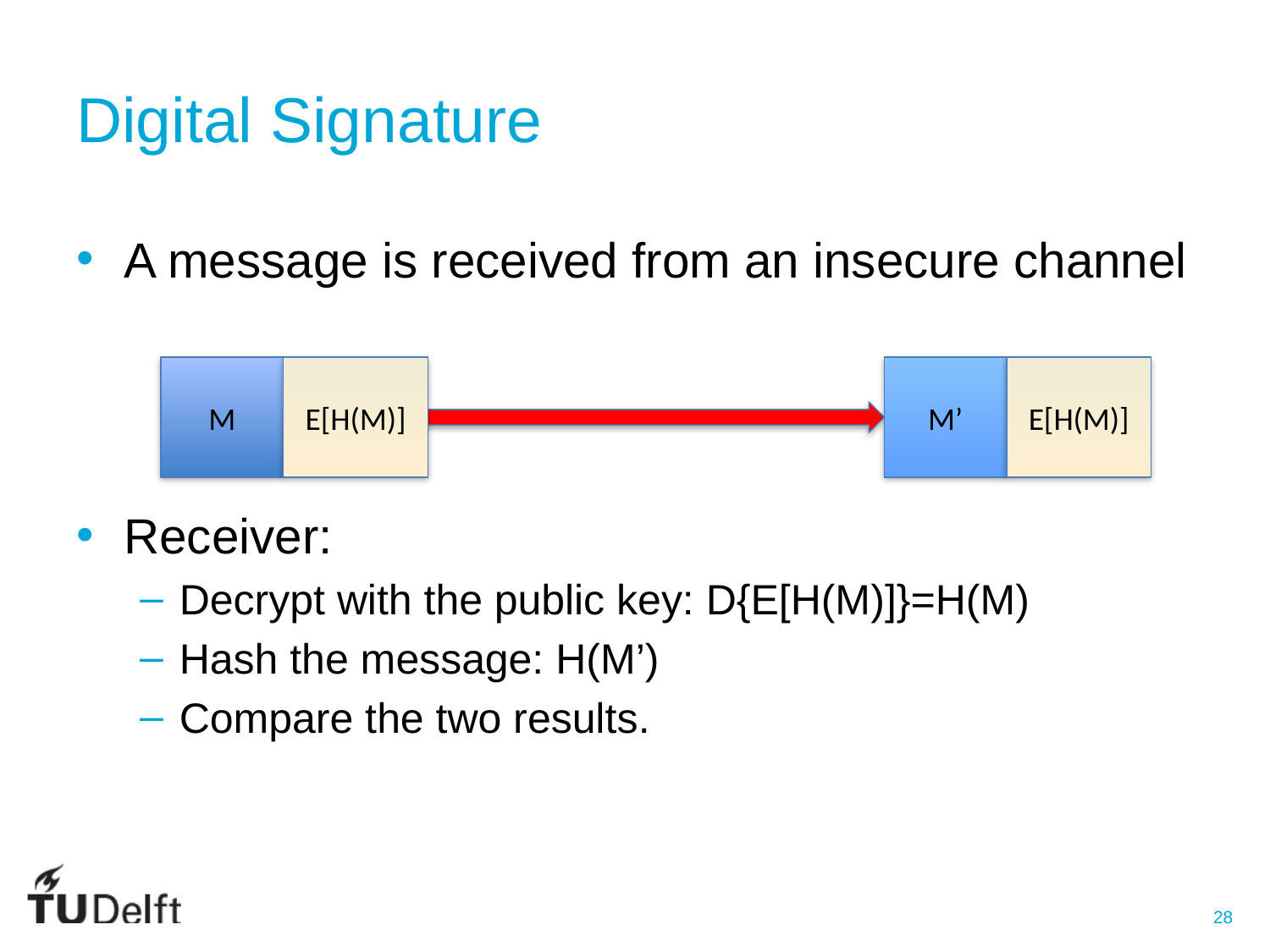

# Digital Signature
A message is received from an insecure channel

Receiver:
Decrypt with the public key: D{E[H(M)]}=H(M)
Hash the message: H(M’)
Compare the two results.
E[H(M)]
M
E[H(M)]
M’